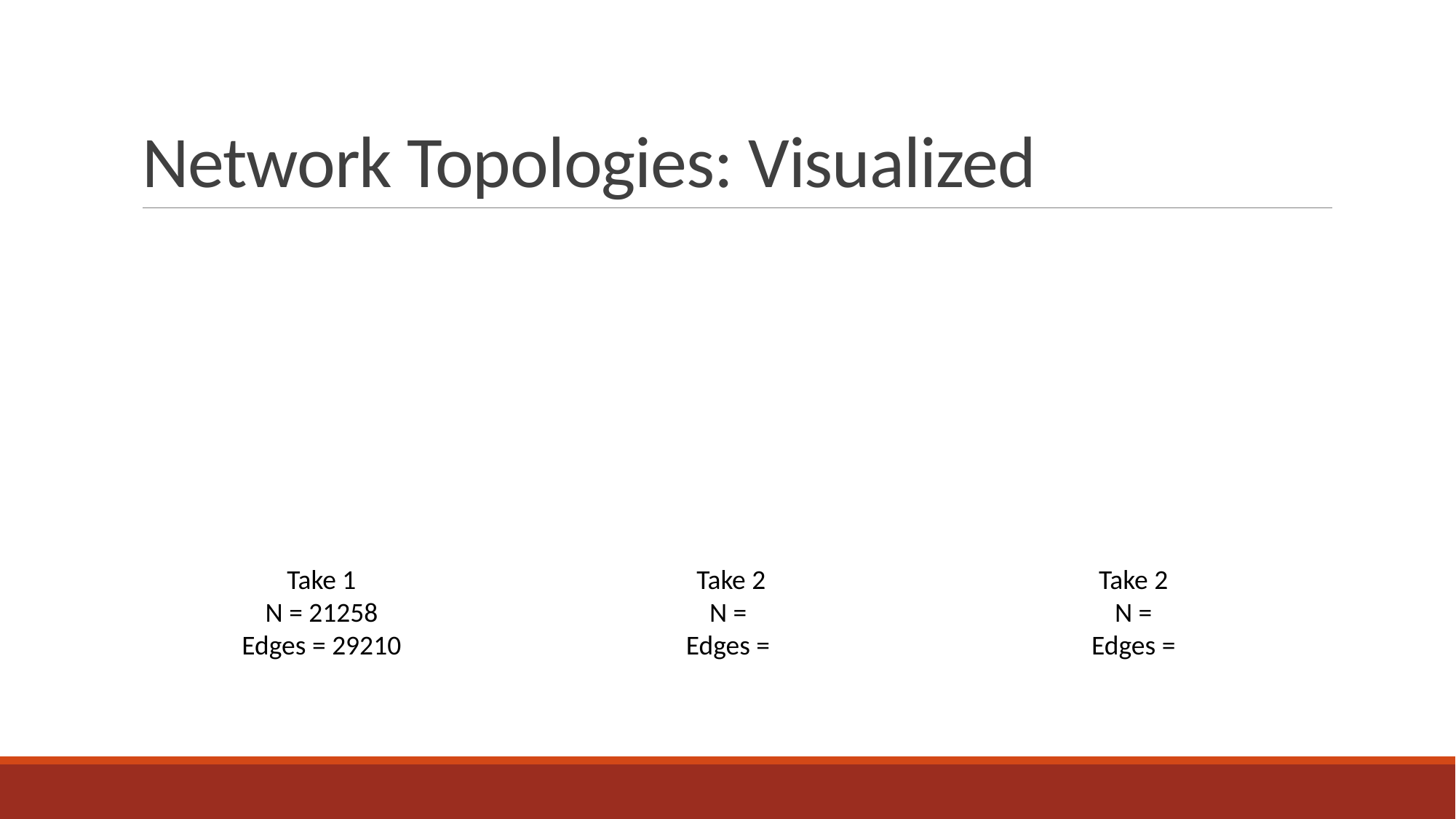

# Network Topologies: Visualized
Take 2
N =
Edges =
Take 1
N = 21258
Edges = 29210
Take 2
N =
Edges =